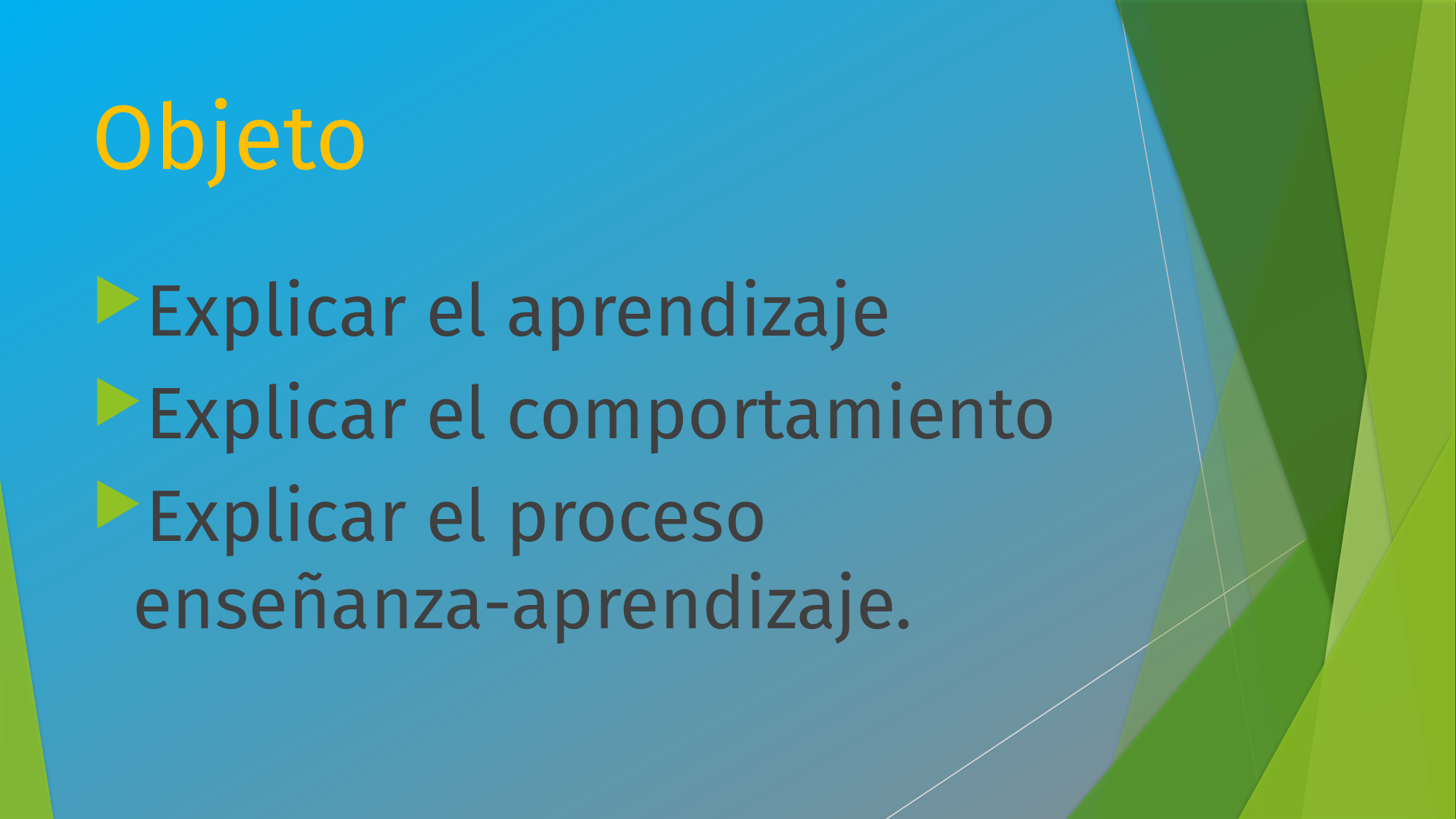

# Objeto
Explicar el aprendizaje
Explicar el comportamiento
Explicar el proceso enseñanza-aprendizaje.